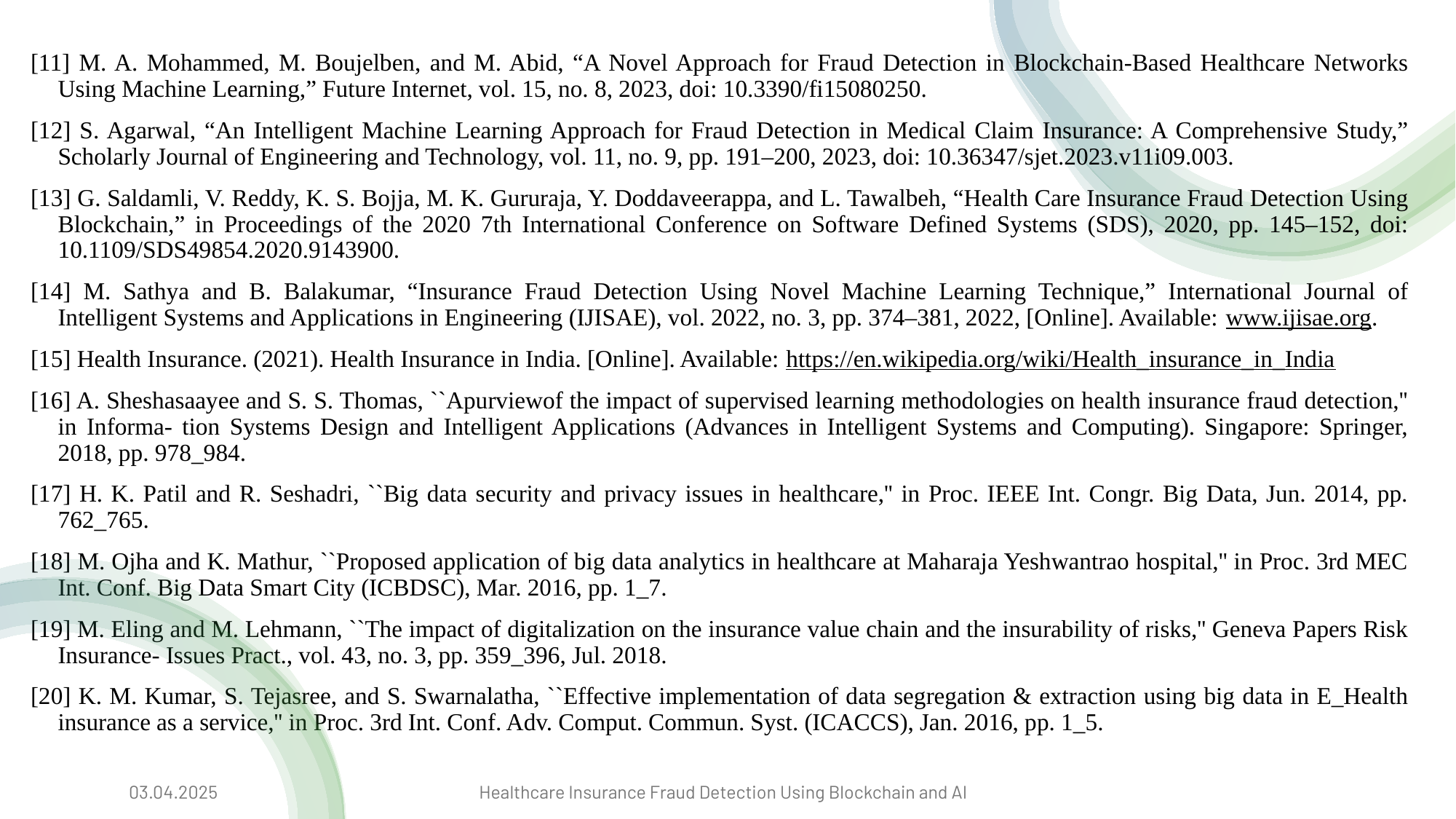

[11] M. A. Mohammed, M. Boujelben, and M. Abid, “A Novel Approach for Fraud Detection in Blockchain-Based Healthcare Networks Using Machine Learning,” Future Internet, vol. 15, no. 8, 2023, doi: 10.3390/fi15080250.
[12] S. Agarwal, “An Intelligent Machine Learning Approach for Fraud Detection in Medical Claim Insurance: A Comprehensive Study,” Scholarly Journal of Engineering and Technology, vol. 11, no. 9, pp. 191–200, 2023, doi: 10.36347/sjet.2023.v11i09.003.
[13] G. Saldamli, V. Reddy, K. S. Bojja, M. K. Gururaja, Y. Doddaveerappa, and L. Tawalbeh, “Health Care Insurance Fraud Detection Using Blockchain,” in Proceedings of the 2020 7th International Conference on Software Defined Systems (SDS), 2020, pp. 145–152, doi: 10.1109/SDS49854.2020.9143900.
[14] M. Sathya and B. Balakumar, “Insurance Fraud Detection Using Novel Machine Learning Technique,” International Journal of Intelligent Systems and Applications in Engineering (IJISAE), vol. 2022, no. 3, pp. 374–381, 2022, [Online]. Available: www.ijisae.org.
[15] Health Insurance. (2021). Health Insurance in India. [Online]. Available: https://en.wikipedia.org/wiki/Health_insurance_in_India
[16] A. Sheshasaayee and S. S. Thomas, ``Apurviewof the impact of supervised learning methodologies on health insurance fraud detection,'' in Informa- tion Systems Design and Intelligent Applications (Advances in Intelligent Systems and Computing). Singapore: Springer, 2018, pp. 978_984.
[17] H. K. Patil and R. Seshadri, ``Big data security and privacy issues in healthcare,'' in Proc. IEEE Int. Congr. Big Data, Jun. 2014, pp. 762_765.
[18] M. Ojha and K. Mathur, ``Proposed application of big data analytics in healthcare at Maharaja Yeshwantrao hospital,'' in Proc. 3rd MEC Int. Conf. Big Data Smart City (ICBDSC), Mar. 2016, pp. 1_7.
[19] M. Eling and M. Lehmann, ``The impact of digitalization on the insurance value chain and the insurability of risks,'' Geneva Papers Risk Insurance- Issues Pract., vol. 43, no. 3, pp. 359_396, Jul. 2018.
[20] K. M. Kumar, S. Tejasree, and S. Swarnalatha, ``Effective implementation of data segregation & extraction using big data in E_Health insurance as a service,'' in Proc. 3rd Int. Conf. Adv. Comput. Commun. Syst. (ICACCS), Jan. 2016, pp. 1_5.

   03.04.2025                                                                        Healthcare Insurance Fraud Detection Using Blockchain and AI    ​
27